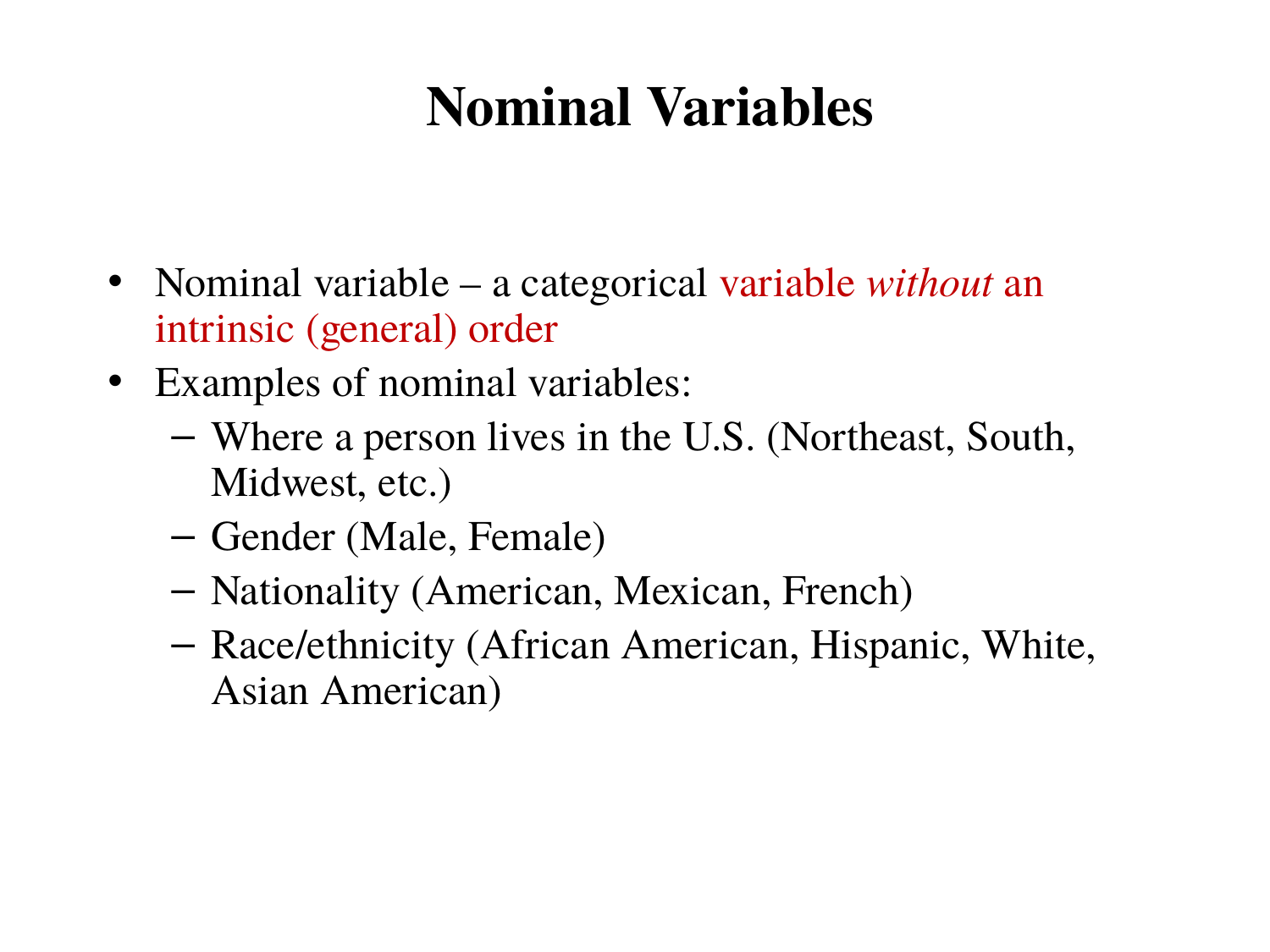

Nominal Variables
Nominal variable – a categorical variable without an intrinsic (general) order
Examples of nominal variables:
Where a person lives in the U.S. (Northeast, South, Midwest, etc.)
Gender (Male, Female)
Nationality (American, Mexican, French)
Race/ethnicity (African American, Hispanic, White, Asian American)